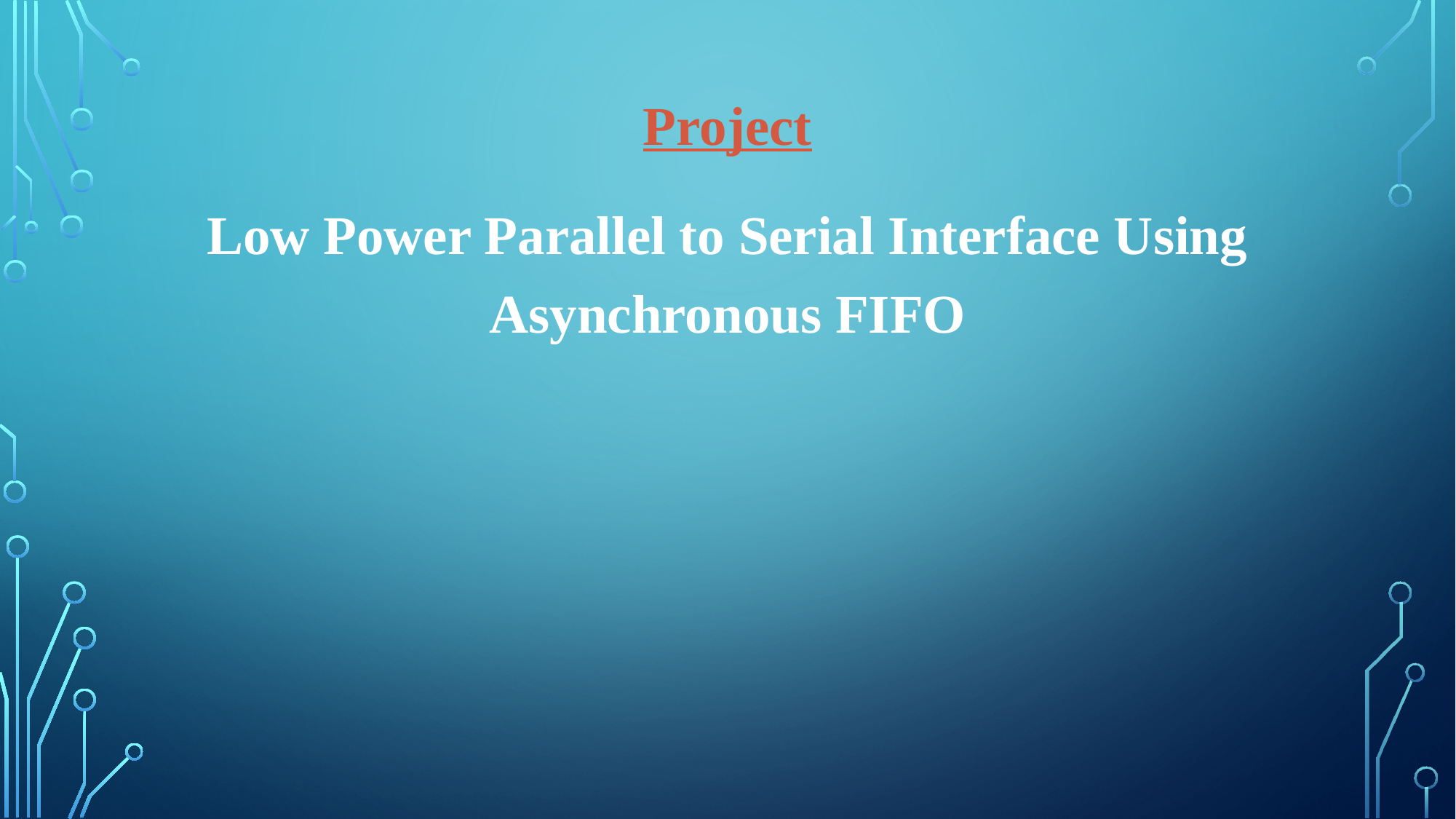

# Project
Low Power Parallel to Serial Interface Using Asynchronous FIFO